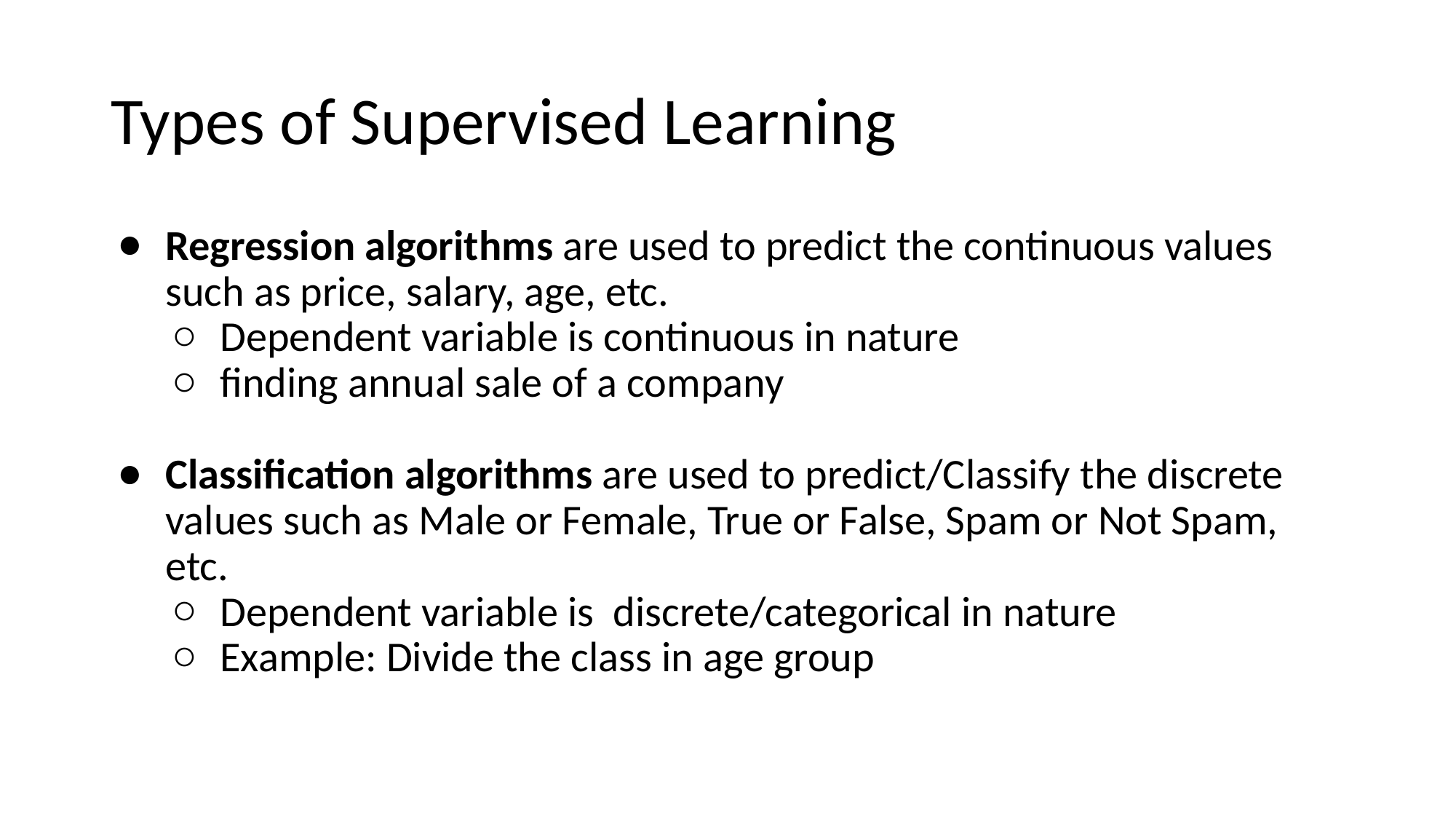

# Types of Supervised Learning
Regression algorithms are used to predict the continuous values such as price, salary, age, etc.
Dependent variable is continuous in nature
finding annual sale of a company
Classification algorithms are used to predict/Classify the discrete values such as Male or Female, True or False, Spam or Not Spam, etc.
Dependent variable is  discrete/categorical in nature
Example: Divide the class in age group